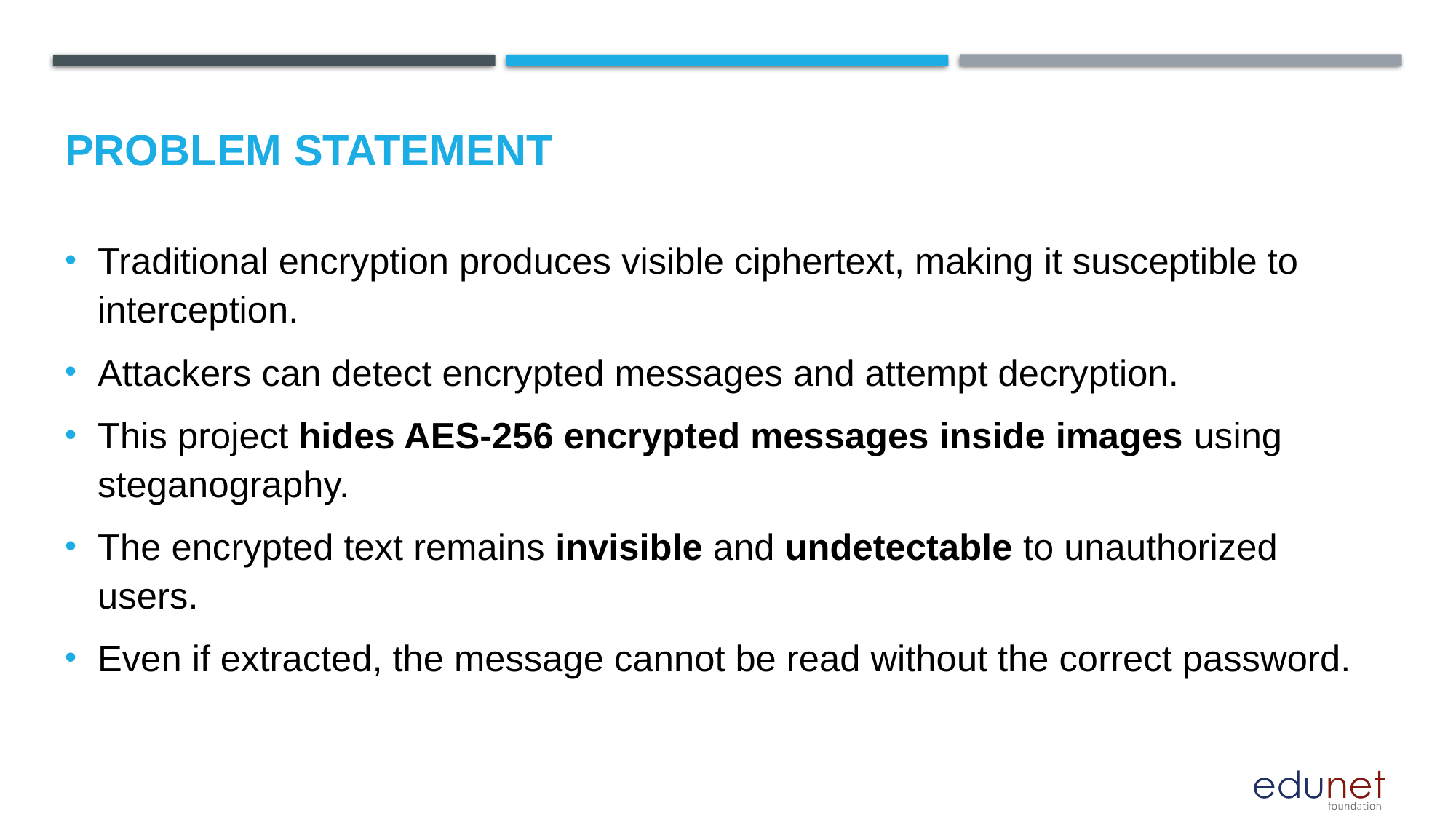

# Problem Statement

Traditional encryption produces visible ciphertext, making it susceptible to interception.
Attackers can detect encrypted messages and attempt decryption.
This project hides AES-256 encrypted messages inside images using steganography.
The encrypted text remains invisible and undetectable to unauthorized users.
Even if extracted, the message cannot be read without the correct password.